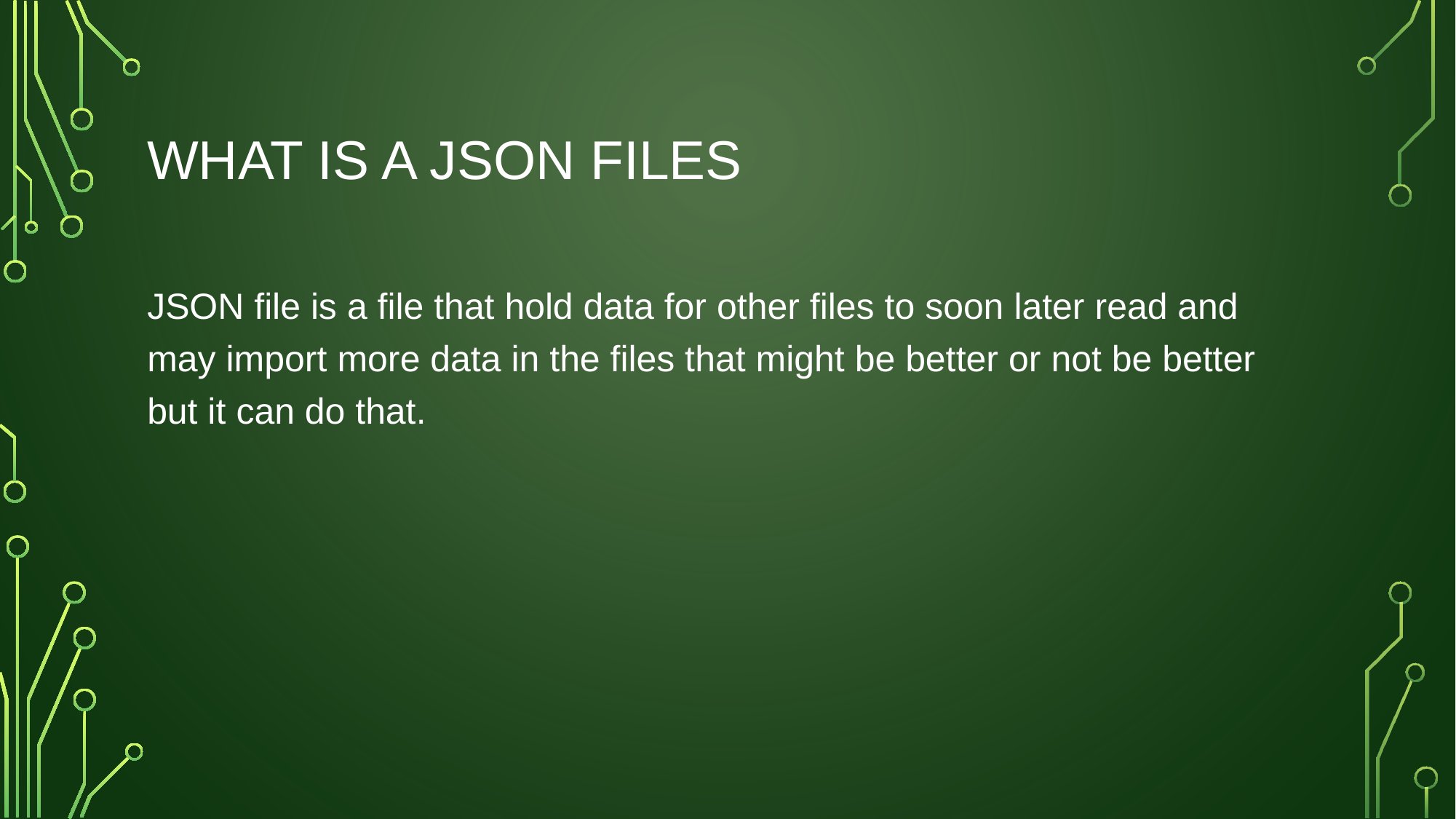

# What is a JSON fileS
JSON file is a file that hold data for other files to soon later read and may import more data in the files that might be better or not be better but it can do that.